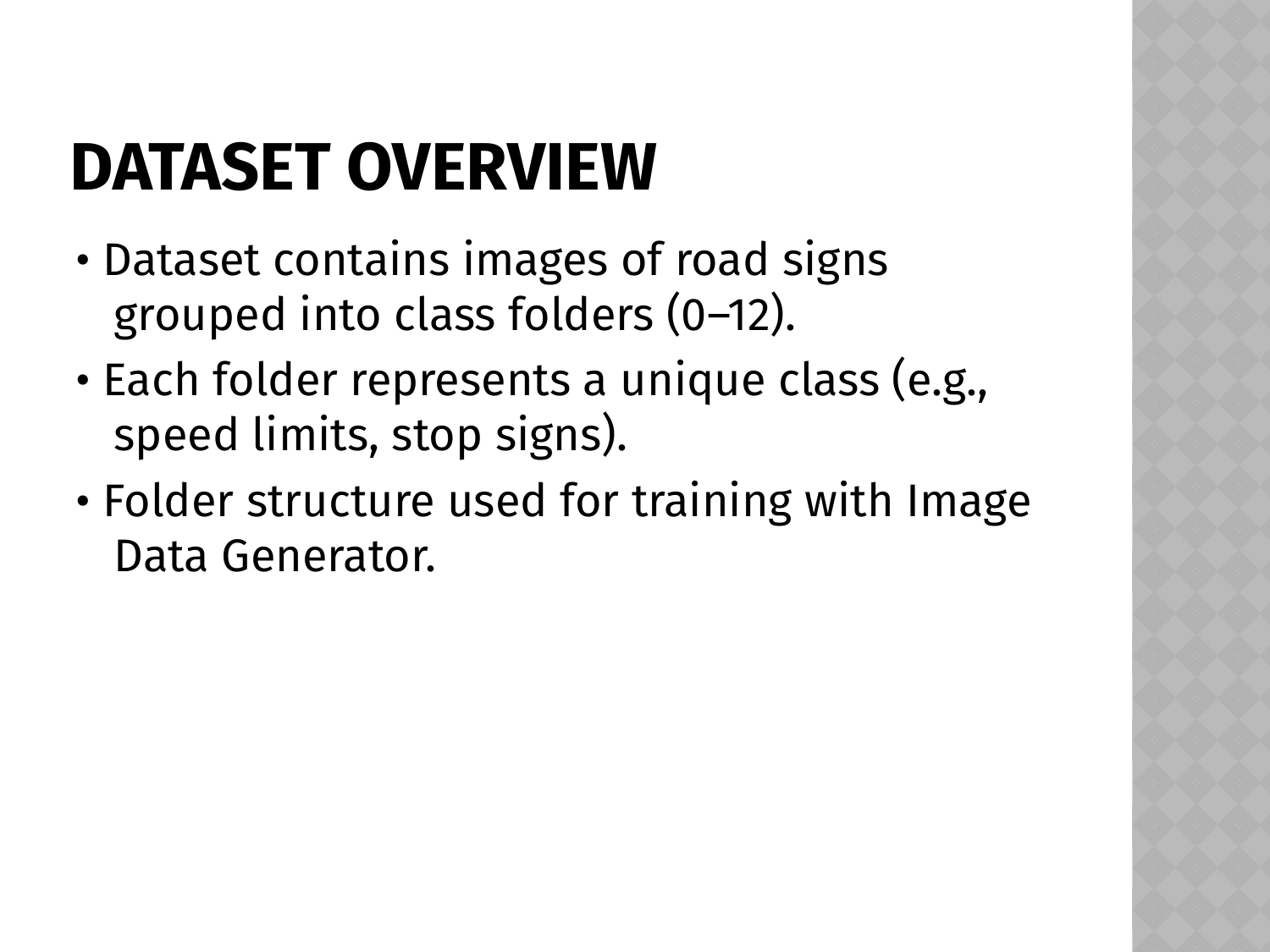

# Dataset Overview
• Dataset contains images of road signs grouped into class folders (0–12).
• Each folder represents a unique class (e.g., speed limits, stop signs).
• Folder structure used for training with Image Data Generator.